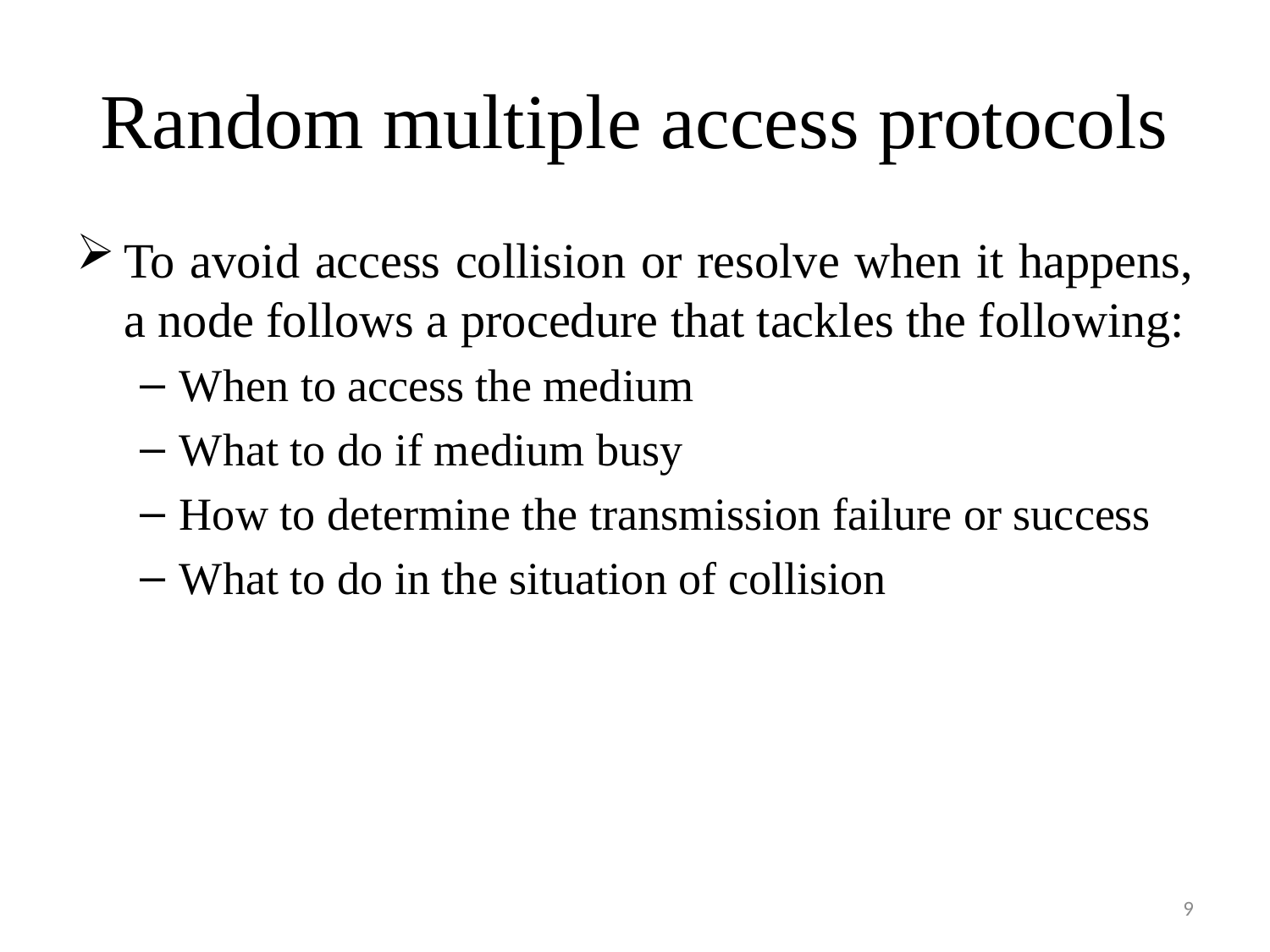

# Random multiple access protocols
To avoid access collision or resolve when it happens, a node follows a procedure that tackles the following:
When to access the medium
What to do if medium busy
How to determine the transmission failure or success
What to do in the situation of collision

9